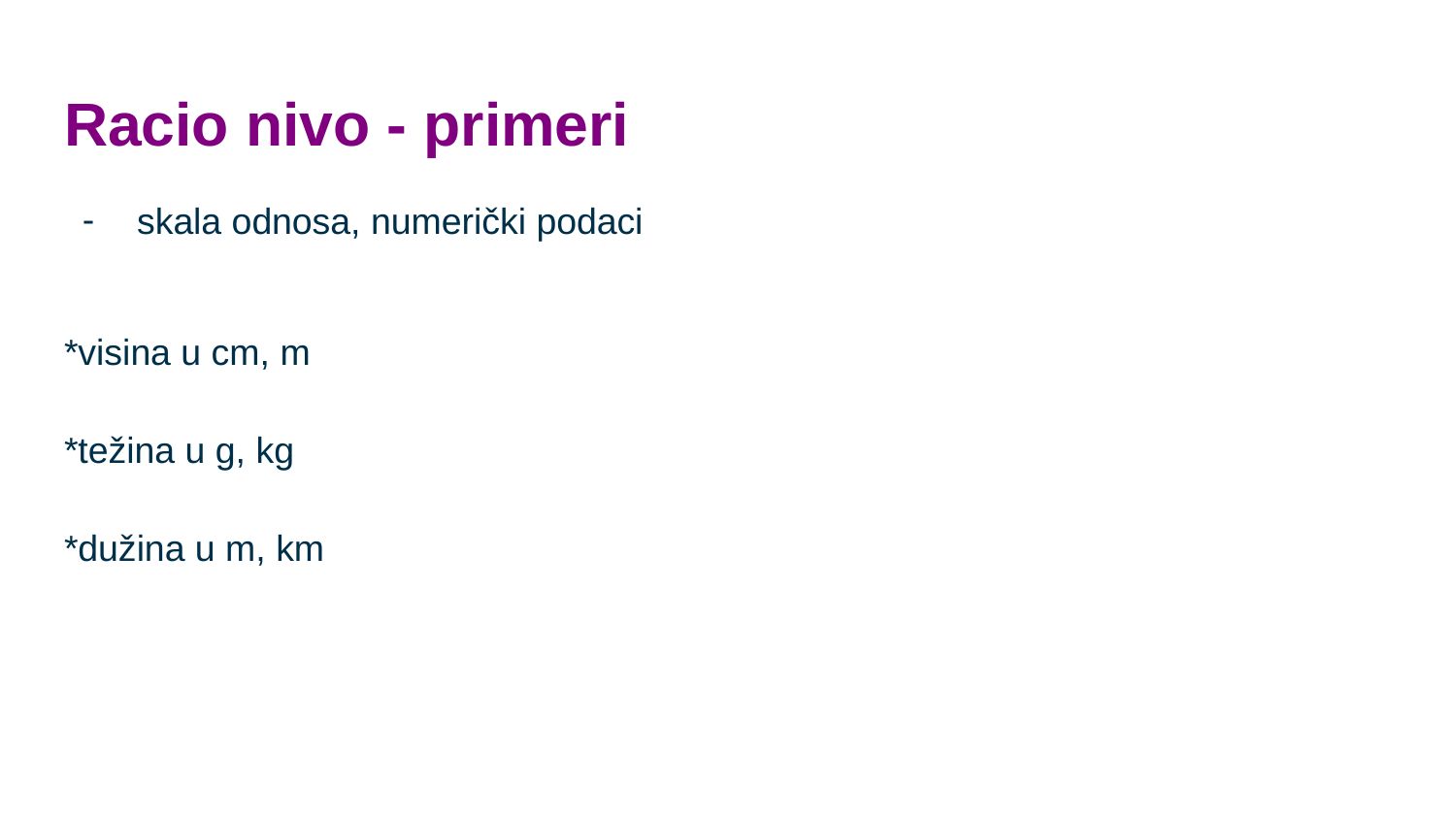

# Racio nivo - primeri
skala odnosa, numerički podaci

*visina u cm, m
*težina u g, kg
*dužina u m, km